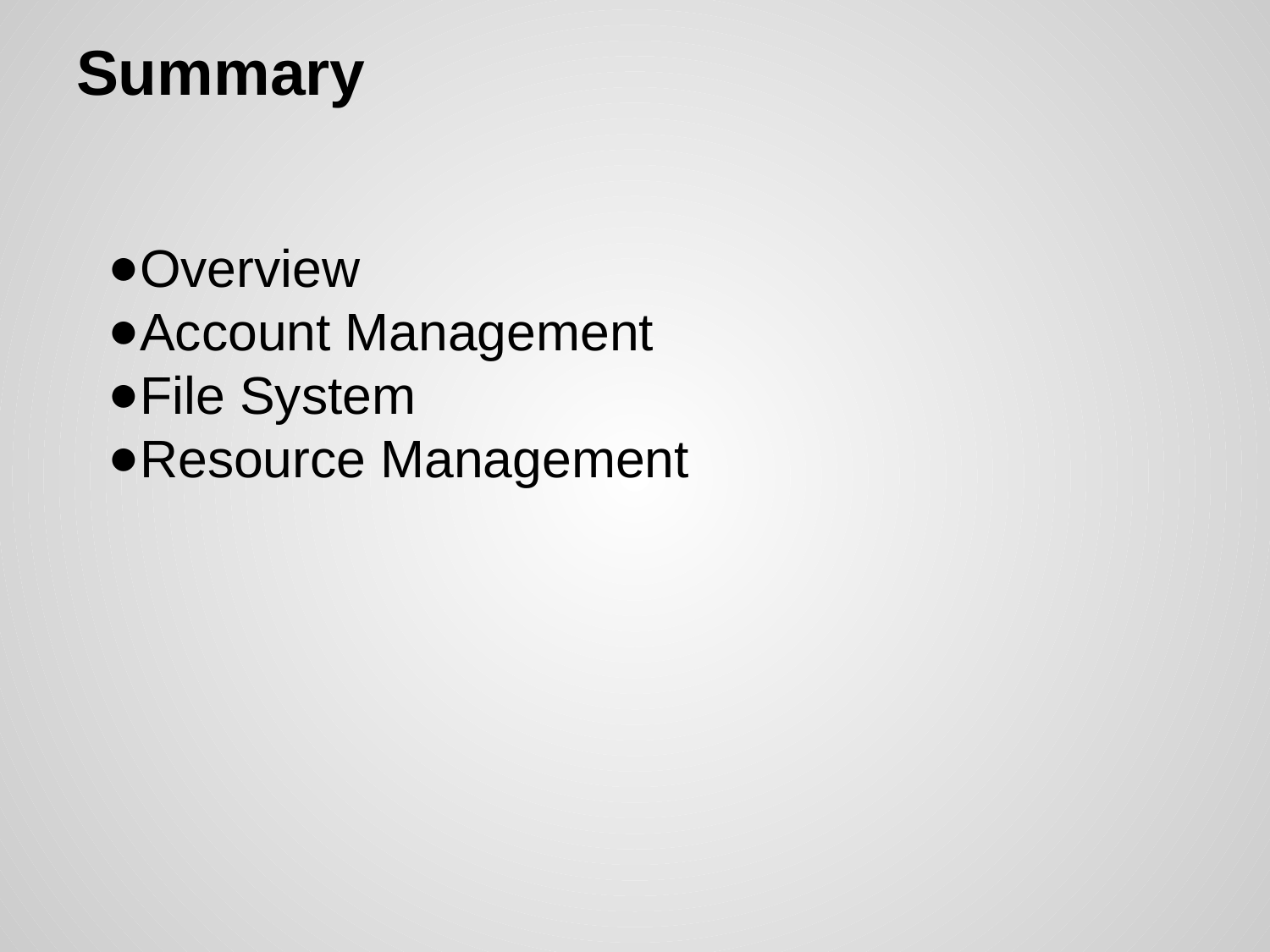

# Summary

Overview
Account Management
File System
Resource Management